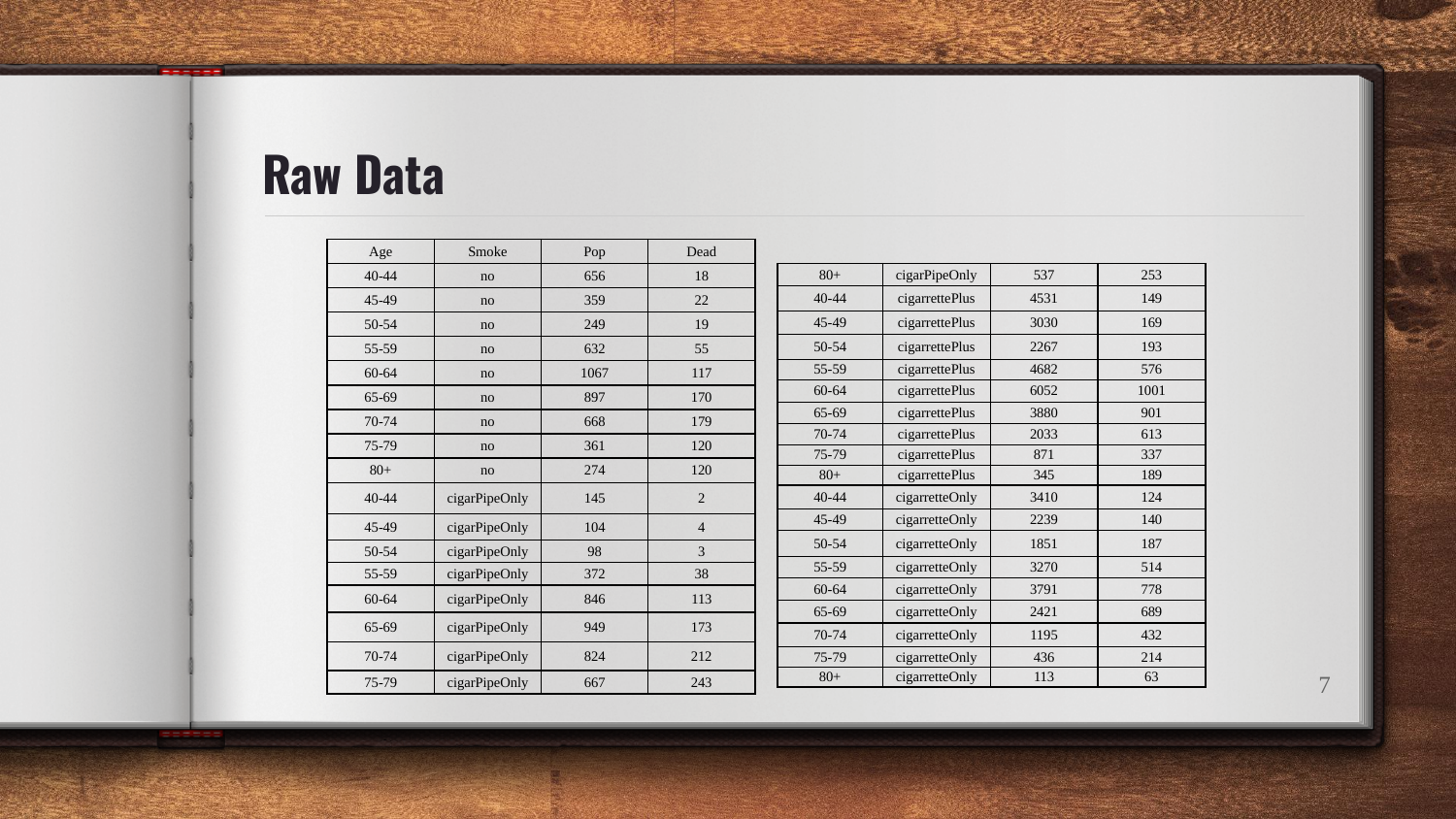

# Raw Data
| Age | Smoke | Pop | Dead |
| --- | --- | --- | --- |
| 40-44 | no | 656 | 18 |
| 45-49 | no | 359 | 22 |
| 50-54 | no | 249 | 19 |
| 55-59 | no | 632 | 55 |
| 60-64 | no | 1067 | 117 |
| 65-69 | no | 897 | 170 |
| 70-74 | no | 668 | 179 |
| 75-79 | no | 361 | 120 |
| 80+ | no | 274 | 120 |
| 40-44 | cigarPipeOnly | 145 | 2 |
| 45-49 | cigarPipeOnly | 104 | 4 |
| 50-54 | cigarPipeOnly | 98 | 3 |
| 55-59 | cigarPipeOnly | 372 | 38 |
| 60-64 | cigarPipeOnly | 846 | 113 |
| 65-69 | cigarPipeOnly | 949 | 173 |
| 70-74 | cigarPipeOnly | 824 | 212 |
| 75-79 | cigarPipeOnly | 667 | 243 |
| 80+ | cigarPipeOnly | 537 | 253 |
| --- | --- | --- | --- |
| 40-44 | cigarrettePlus | 4531 | 149 |
| 45-49 | cigarrettePlus | 3030 | 169 |
| 50-54 | cigarrettePlus | 2267 | 193 |
| 55-59 | cigarrettePlus | 4682 | 576 |
| 60-64 | cigarrettePlus | 6052 | 1001 |
| 65-69 | cigarrettePlus | 3880 | 901 |
| 70-74 | cigarrettePlus | 2033 | 613 |
| 75-79 | cigarrettePlus | 871 | 337 |
| 80+ | cigarrettePlus | 345 | 189 |
| 40-44 | cigarretteOnly | 3410 | 124 |
| 45-49 | cigarretteOnly | 2239 | 140 |
| 50-54 | cigarretteOnly | 1851 | 187 |
| 55-59 | cigarretteOnly | 3270 | 514 |
| 60-64 | cigarretteOnly | 3791 | 778 |
| 65-69 | cigarretteOnly | 2421 | 689 |
| 70-74 | cigarretteOnly | 1195 | 432 |
| 75-79 | cigarretteOnly | 436 | 214 |
| 80+ | cigarretteOnly | 113 | 63 |
7